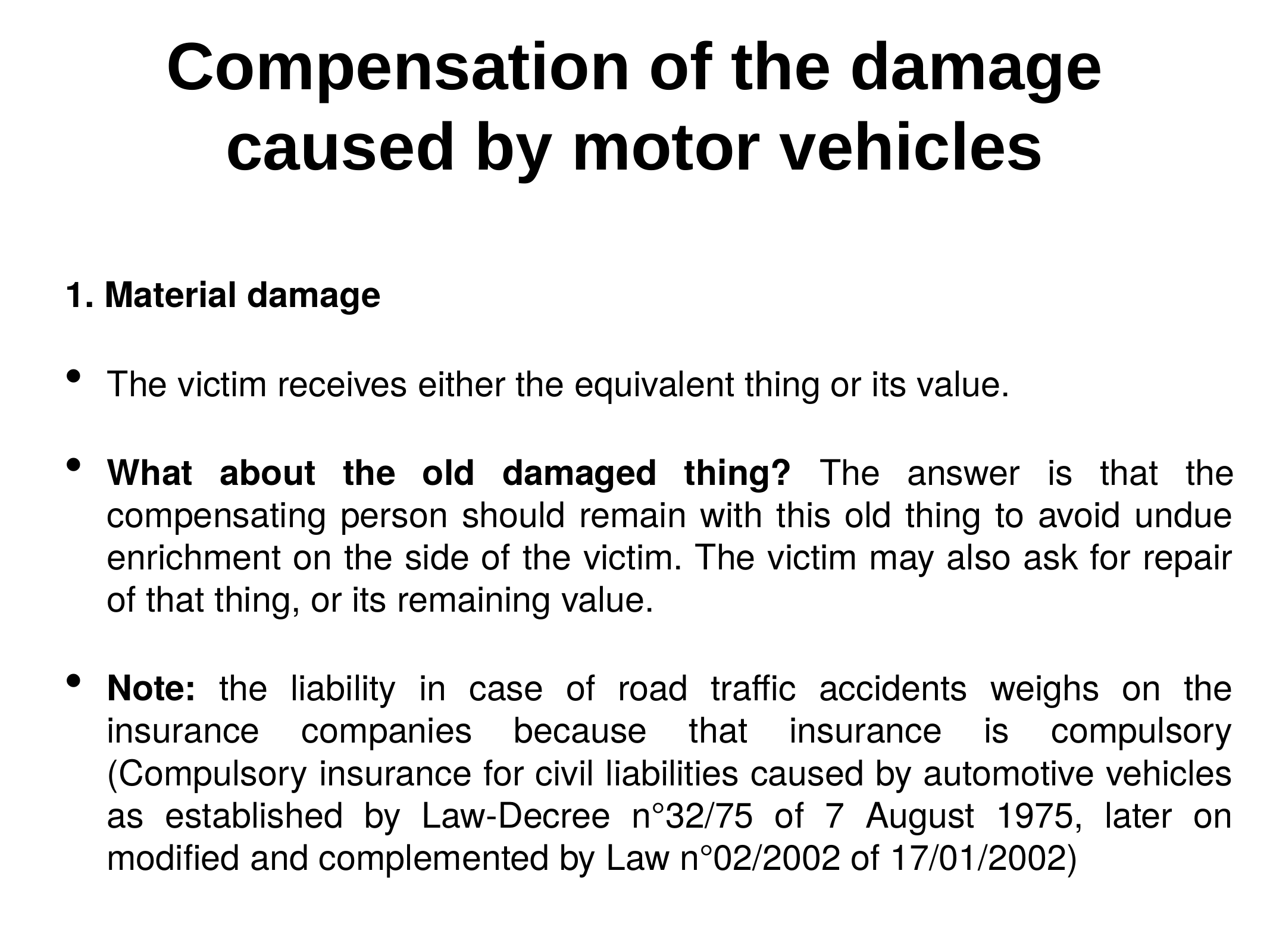

# Compensation of the damage caused by motor vehicles
1. Material damage
The victim receives either the equivalent thing or its value.
What about the old damaged thing? The answer is that the compensating person should remain with this old thing to avoid undue enrichment on the side of the victim. The victim may also ask for repair of that thing, or its remaining value.
Note: the liability in case of road traffic accidents weighs on the insurance companies because that insurance is compulsory (Compulsory insurance for civil liabilities caused by automotive vehicles as established by Law-Decree n°32/75 of 7 August 1975, later on modified and complemented by Law n°02/2002 of 17/01/2002)